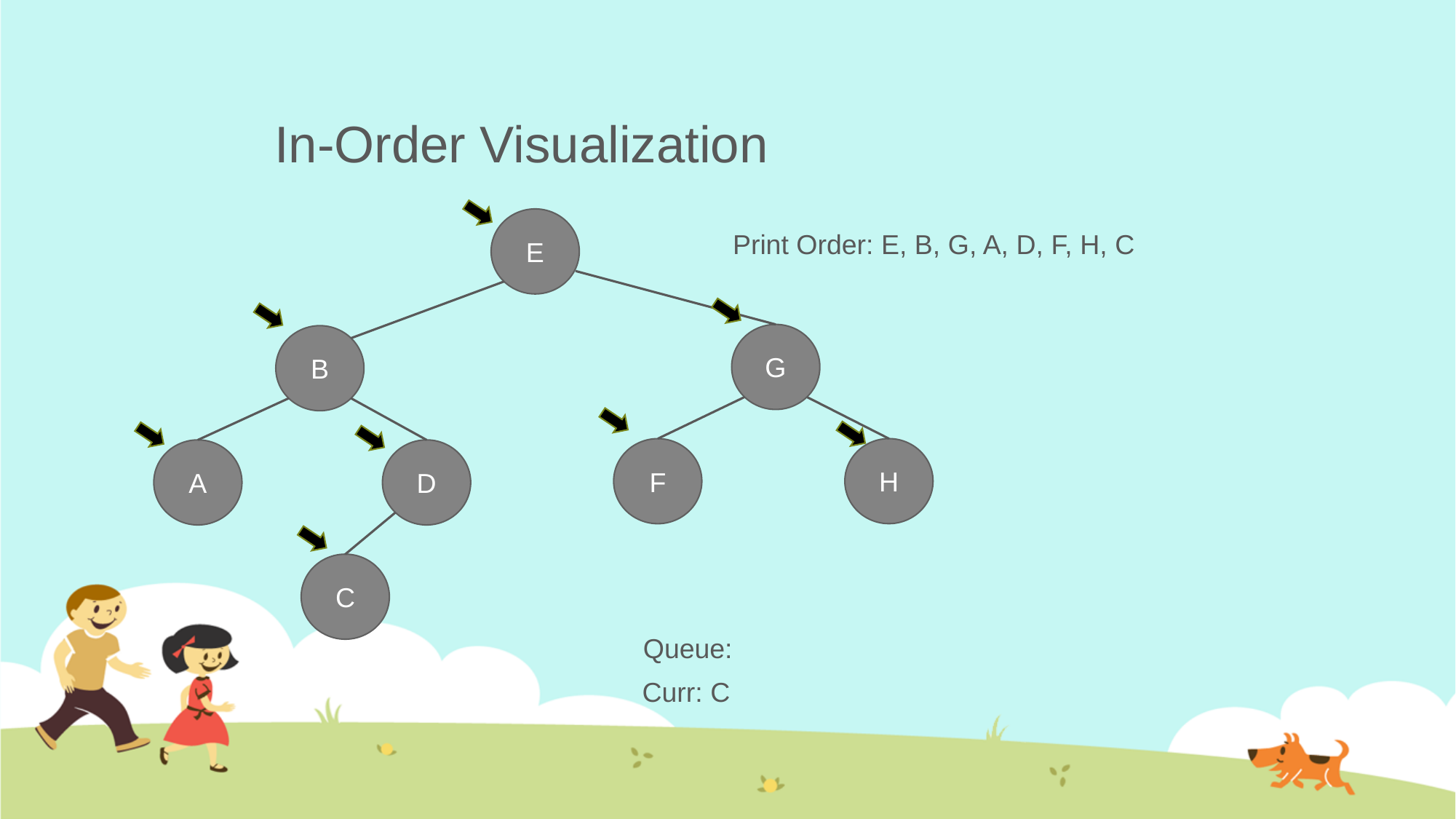

# In-Order Visualization

E
Print Order: E, B, G, A, D, F, H, C

G
B

H
F
A
D

C
Queue:
Curr: C